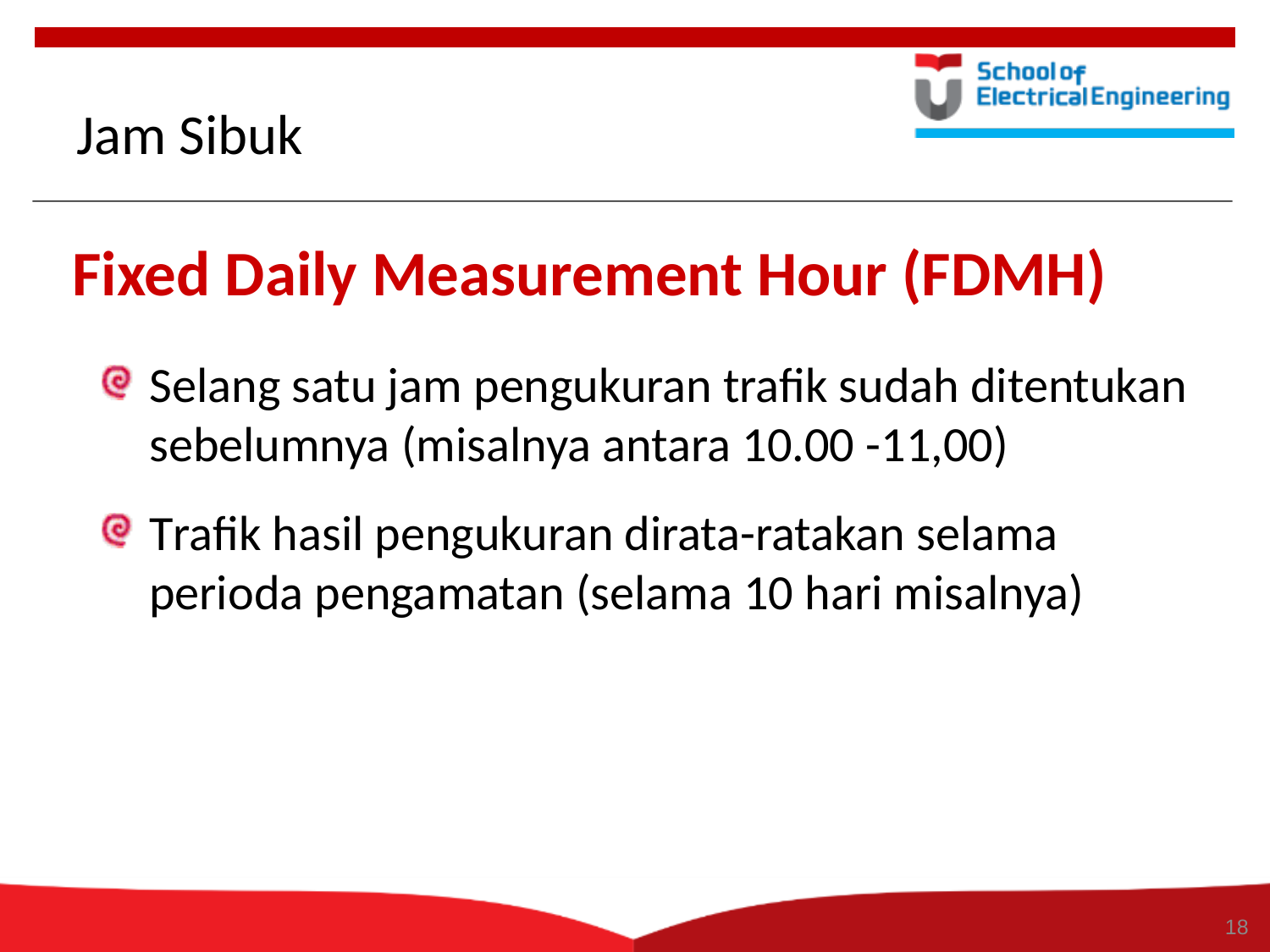

18
# Jam Sibuk
Fixed Daily Measurement Hour (FDMH)

Selang satu jam pengukuran trafik sudah ditentukan sebelumnya (misalnya antara 10.00 -11,00)

Trafik hasil pengukuran dirata-ratakan selama perioda pengamatan (selama 10 hari misalnya)